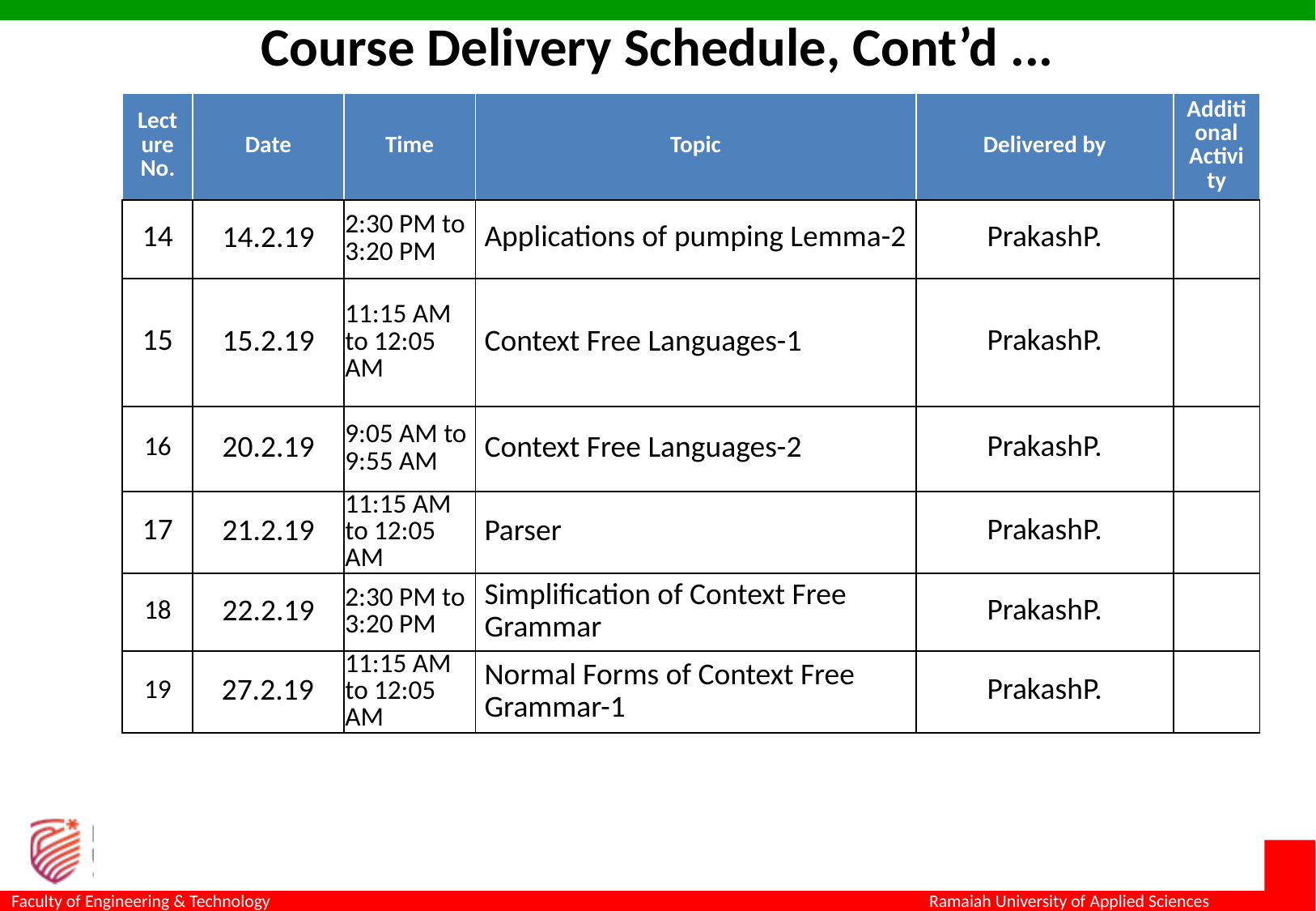

# Course Delivery Schedule, Cont’d ...
| Lecture No. | Date | Time | Topic | Delivered by | Additional Activity |
| --- | --- | --- | --- | --- | --- |
| 14 | 14.2.19 | 2:30 PM to 3:20 PM | Applications of pumping Lemma-2 | PrakashP. |  |
| 15 | 15.2.19 | 11:15 AM to 12:05 AM | Context Free Languages-1 | PrakashP. |  |
| 16 | 20.2.19 | 9:05 AM to 9:55 AM | Context Free Languages-2 | PrakashP. |  |
| 17 | 21.2.19 | 11:15 AM to 12:05 AM | Parser | PrakashP. |  |
| 18 | 22.2.19 | 2:30 PM to 3:20 PM | Simplification of Context Free Grammar | PrakashP. |  |
| 19 | 27.2.19 | 11:15 AM to 12:05 AM | Normal Forms of Context Free Grammar-1 | PrakashP. |  |